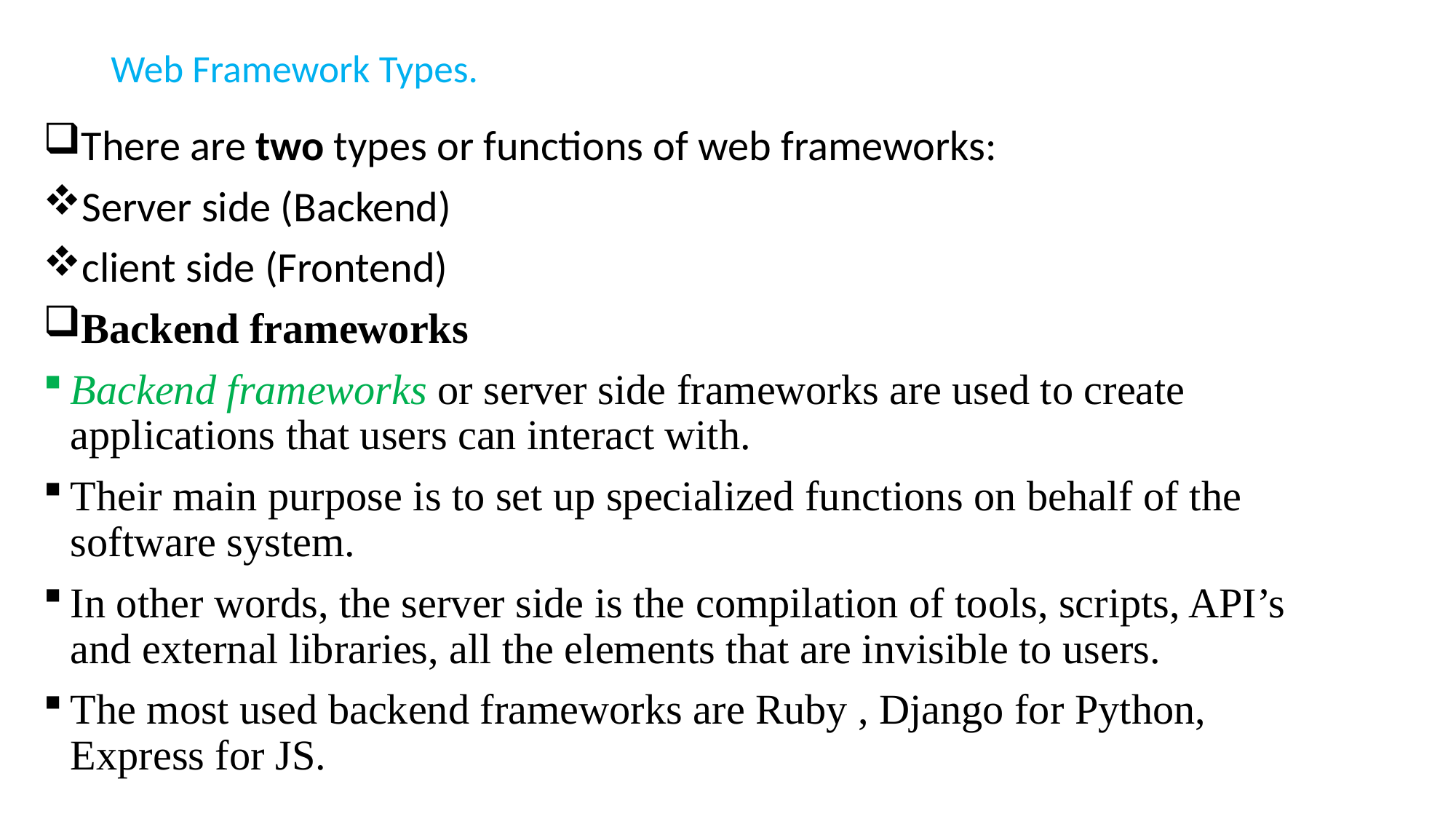

# Web Framework Types.
There are two types or functions of web frameworks:
Server side (Backend)
client side (Frontend)
Backend frameworks
Backend frameworks or server side frameworks are used to create applications that users can interact with.
Their main purpose is to set up specialized functions on behalf of the software system.
In other words, the server side is the compilation of tools, scripts, API’s and external libraries, all the elements that are invisible to users.
The most used backend frameworks are Ruby , Django for Python, Express for JS.